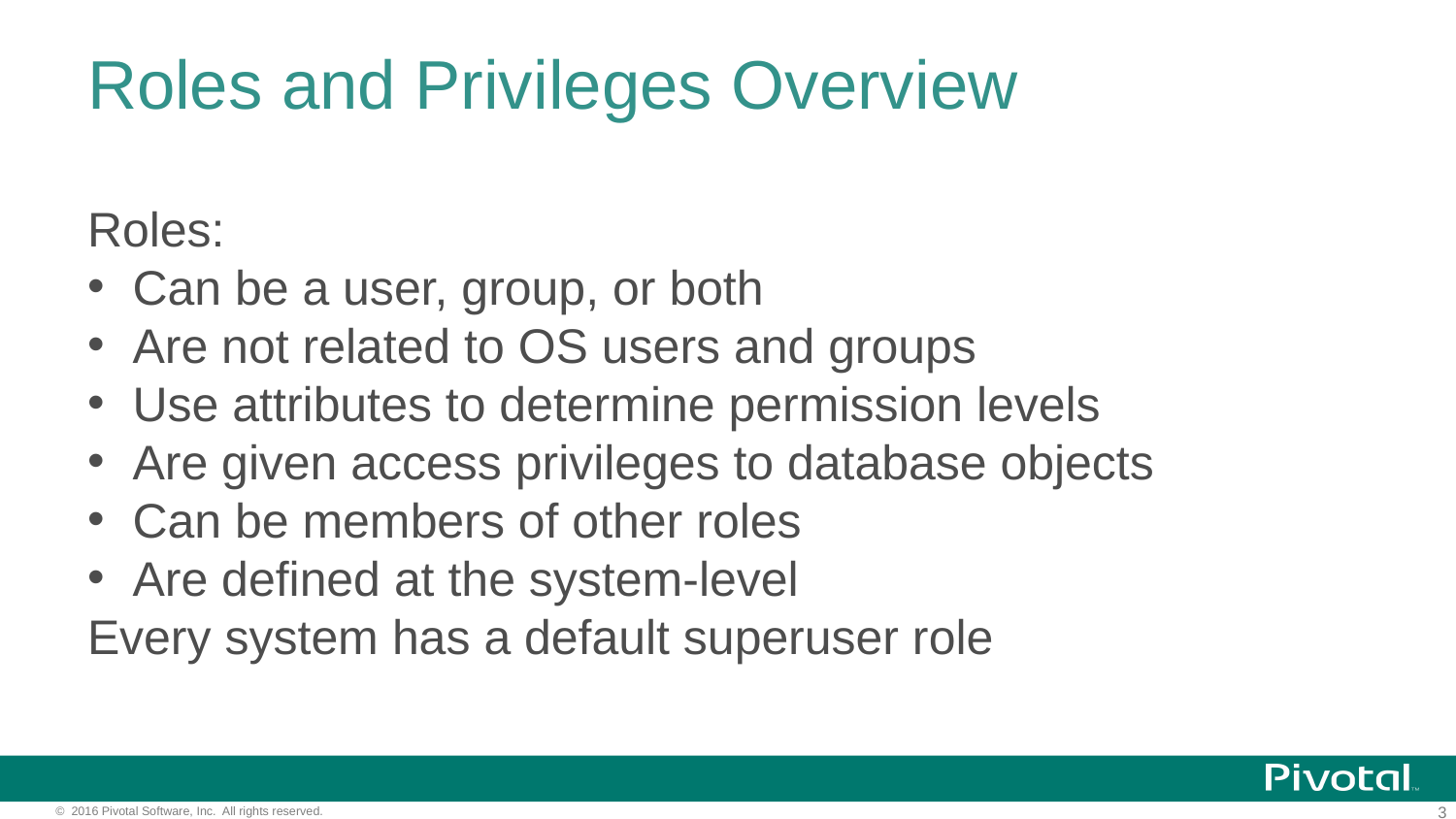

# Roles and Privileges Overview
Roles:
Can be a user, group, or both
Are not related to OS users and groups
Use attributes to determine permission levels
Are given access privileges to database objects
Can be members of other roles
Are defined at the system-level
Every system has a default superuser role